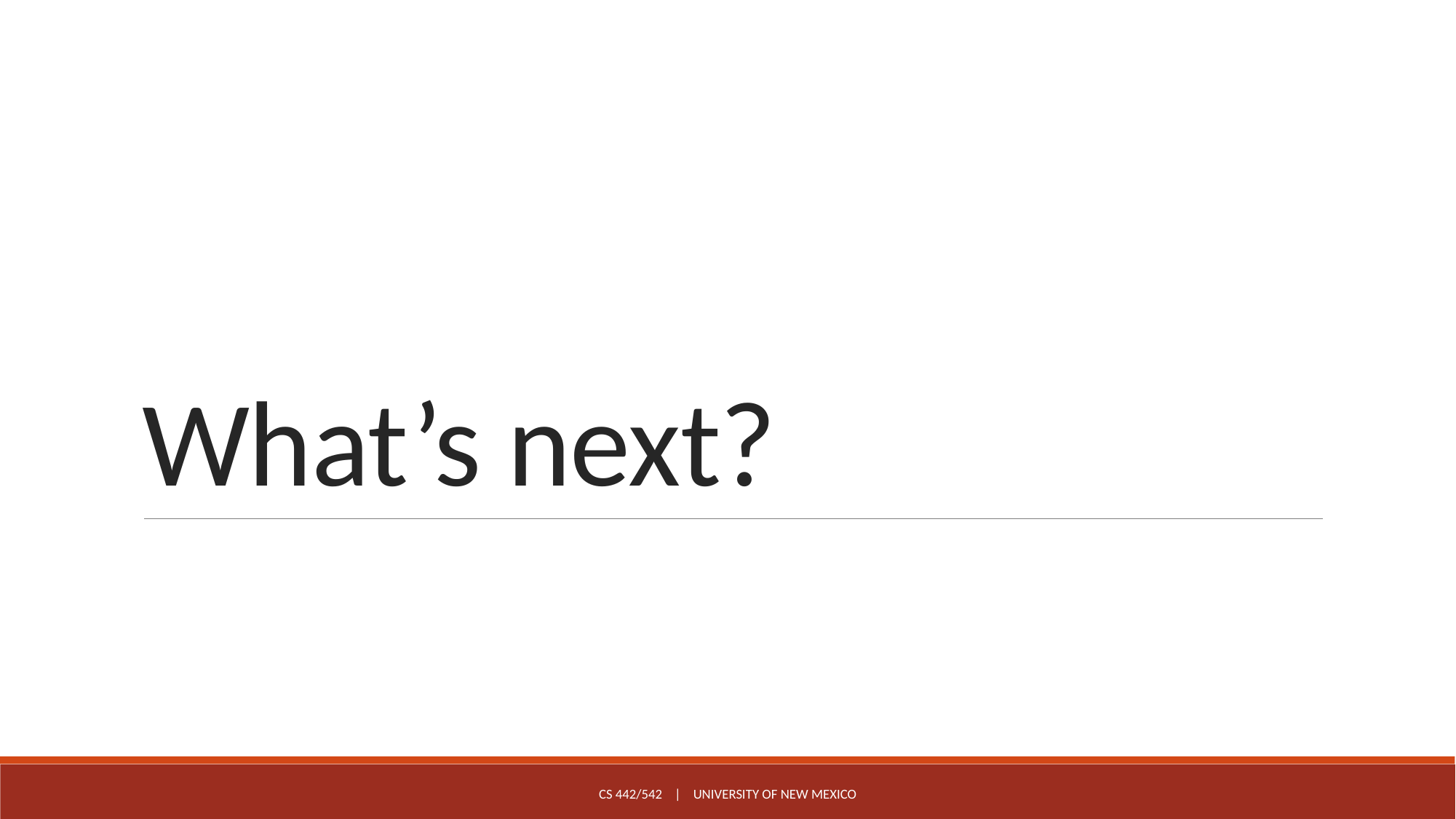

# What’s next?
CS 442/542    |    University of New Mexico